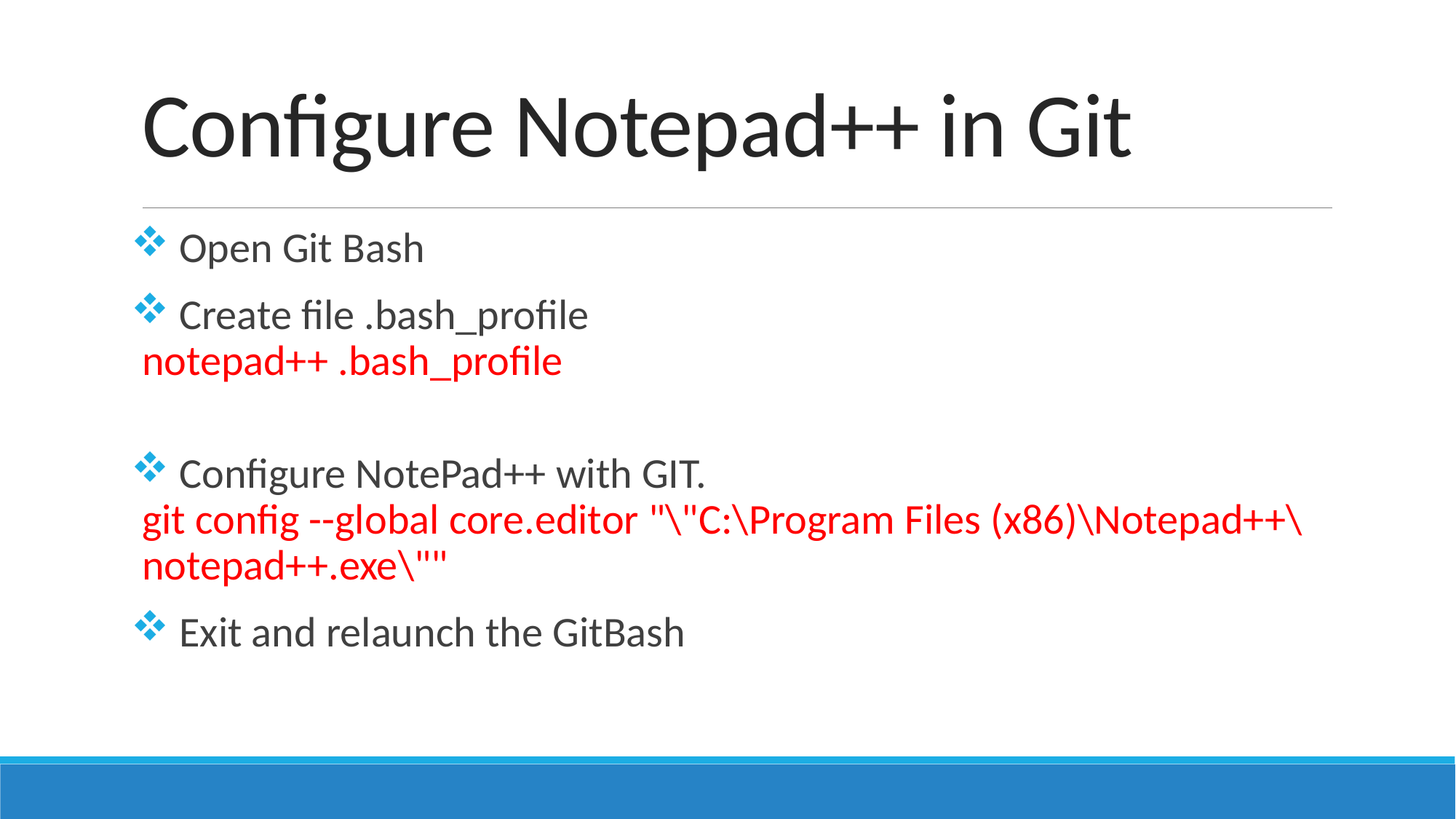

# Configure Notepad++ in Git
 Open Git Bash
 Create file .bash_profile
notepad++ .bash_profile
 Configure NotePad++ with GIT.
git config --global core.editor "\"C:\Program Files (x86)\Notepad++\notepad++.exe\""
 Exit and relaunch the GitBash